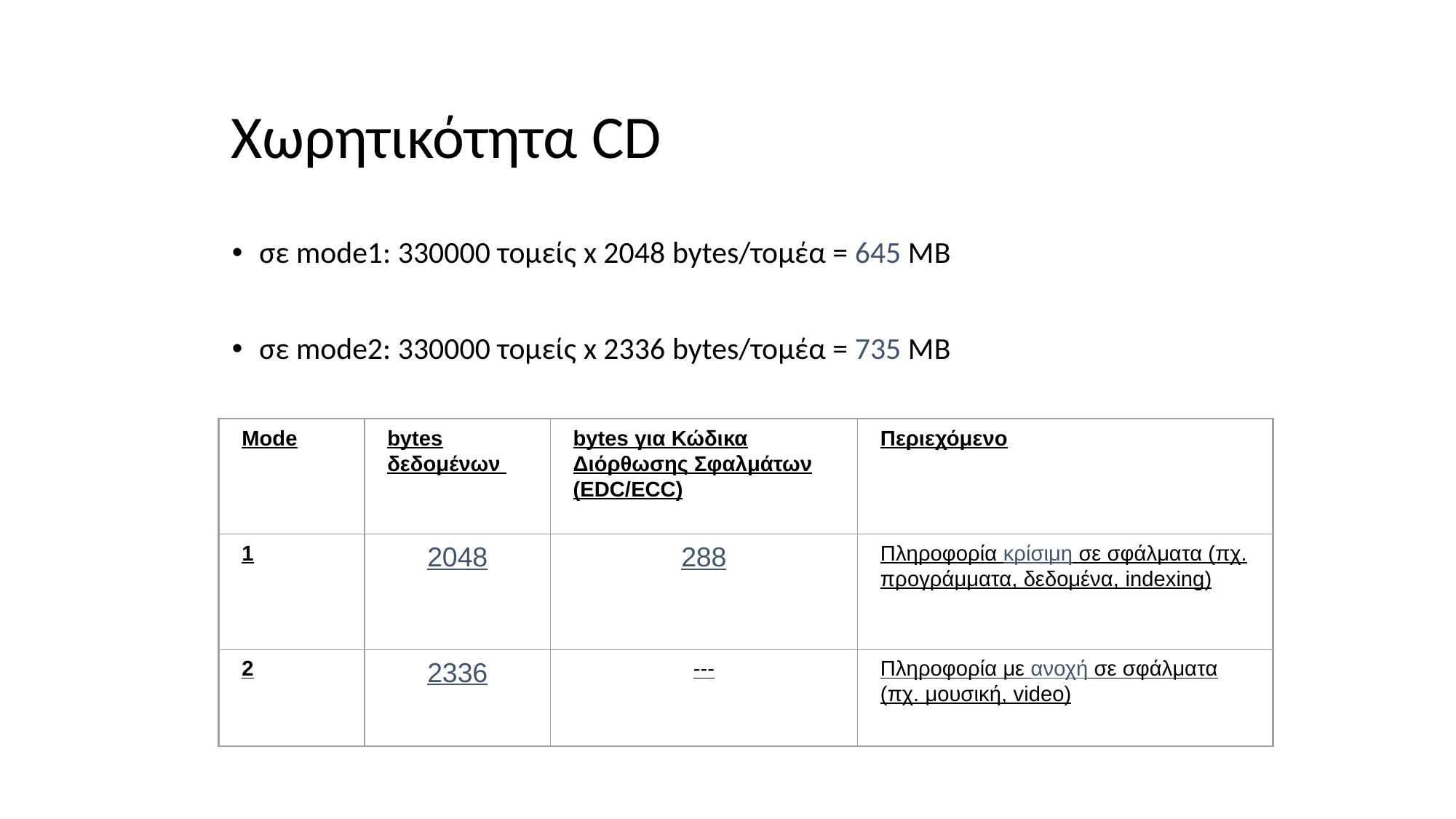

# Χωρητικότητα CD
σε mode1: 330000 τομείς x 2048 bytes/τομέα = 645 ΜΒ

σε mode2: 330000 τομείς x 2336 bytes/τομέα = 735 ΜΒ

Mode

bytes δεδομένων

bytes για Κώδικα Διόρθωσης Σφαλμάτων
(EDC/ECC)

Περιεχόμενο

1

2048

288

Πληροφορία κρίσιμη σε σφάλματα (πχ. προγράμματα, δεδομένα, indexing)

2

2336

---

Πληροφορία με ανοχή σε σφάλματα (πχ. μουσική, video)